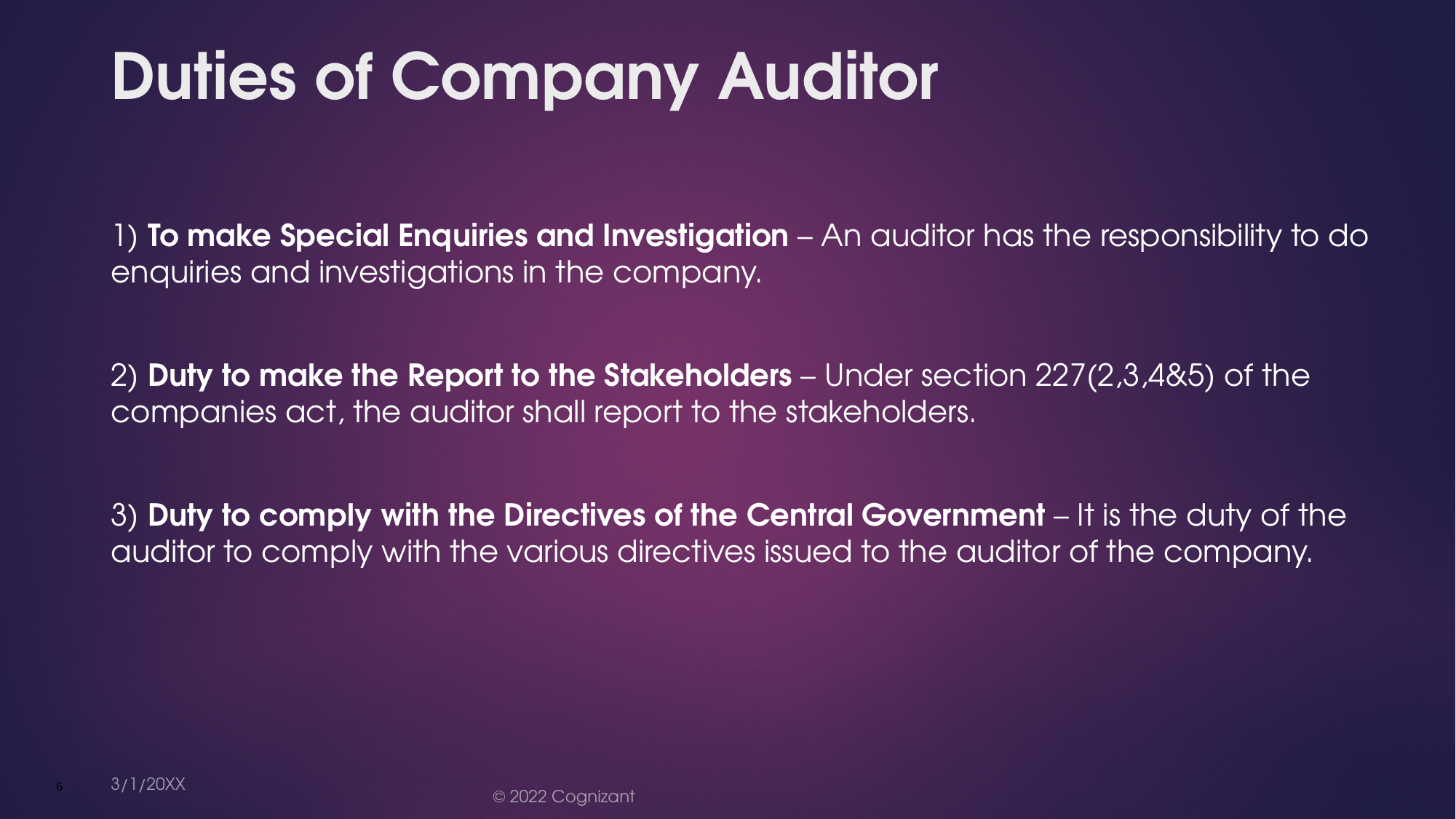

# Duties of Company Auditor

1) To make Special Enquiries and Investigation – An auditor has the responsibility to do enquiries and investigations in the company.

2) Duty to make the Report to the Stakeholders – Under section 227(2,3,4&5) of the companies act, the auditor shall report to the stakeholders.

3) Duty to comply with the Directives of the Central Government – It is the duty of the auditor to comply with the various directives issued to the auditor of the company.
3/1/20XX
© 2022 Cognizant
6